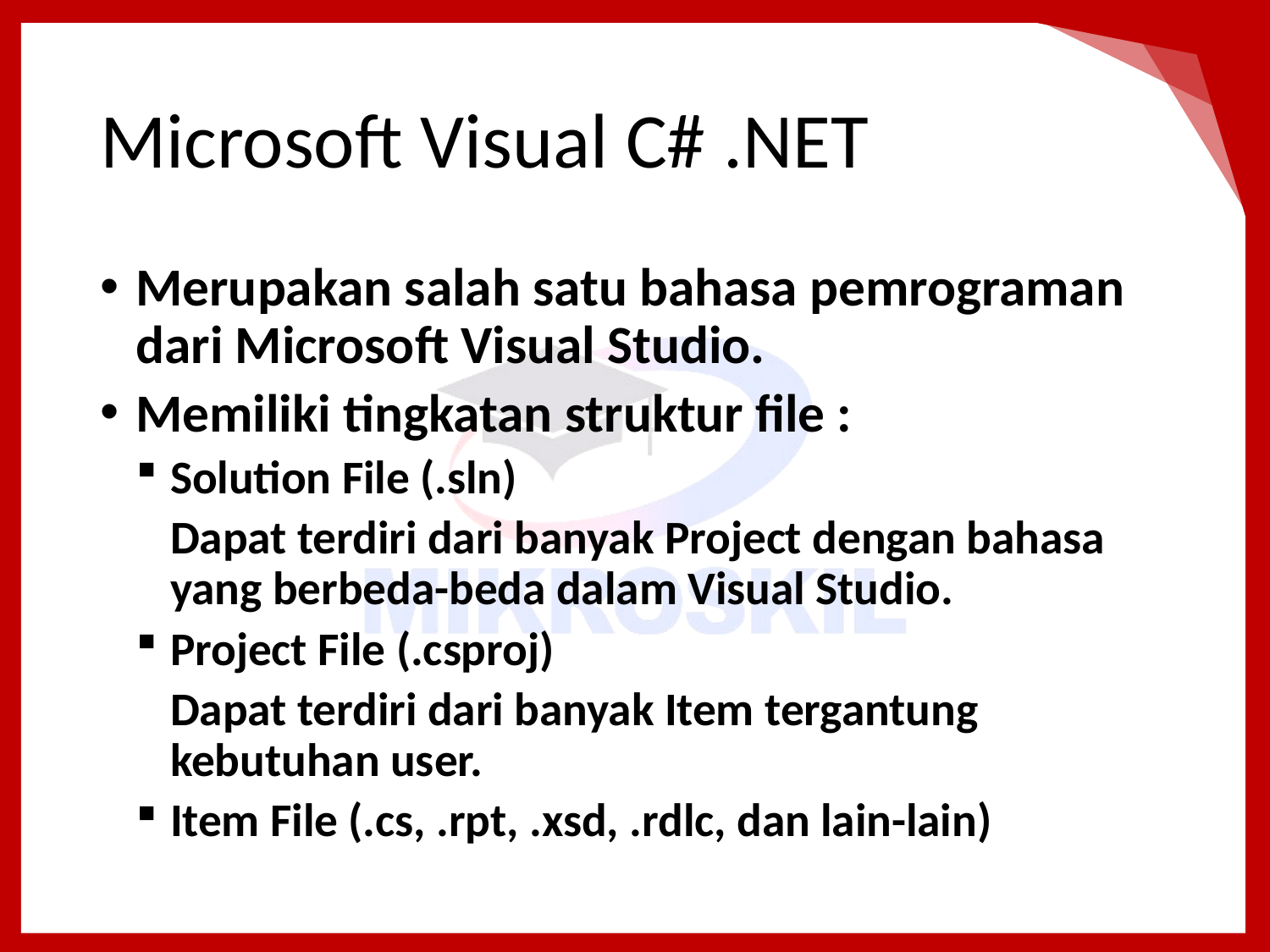

# Microsoft Visual C# .NET
Merupakan salah satu bahasa pemrograman dari Microsoft Visual Studio.
Memiliki tingkatan struktur file :
Solution File (.sln)
Dapat terdiri dari banyak Project dengan bahasa yang berbeda-beda dalam Visual Studio.
Project File (.csproj)
Dapat terdiri dari banyak Item tergantung kebutuhan user.
Item File (.cs, .rpt, .xsd, .rdlc, dan lain-lain)